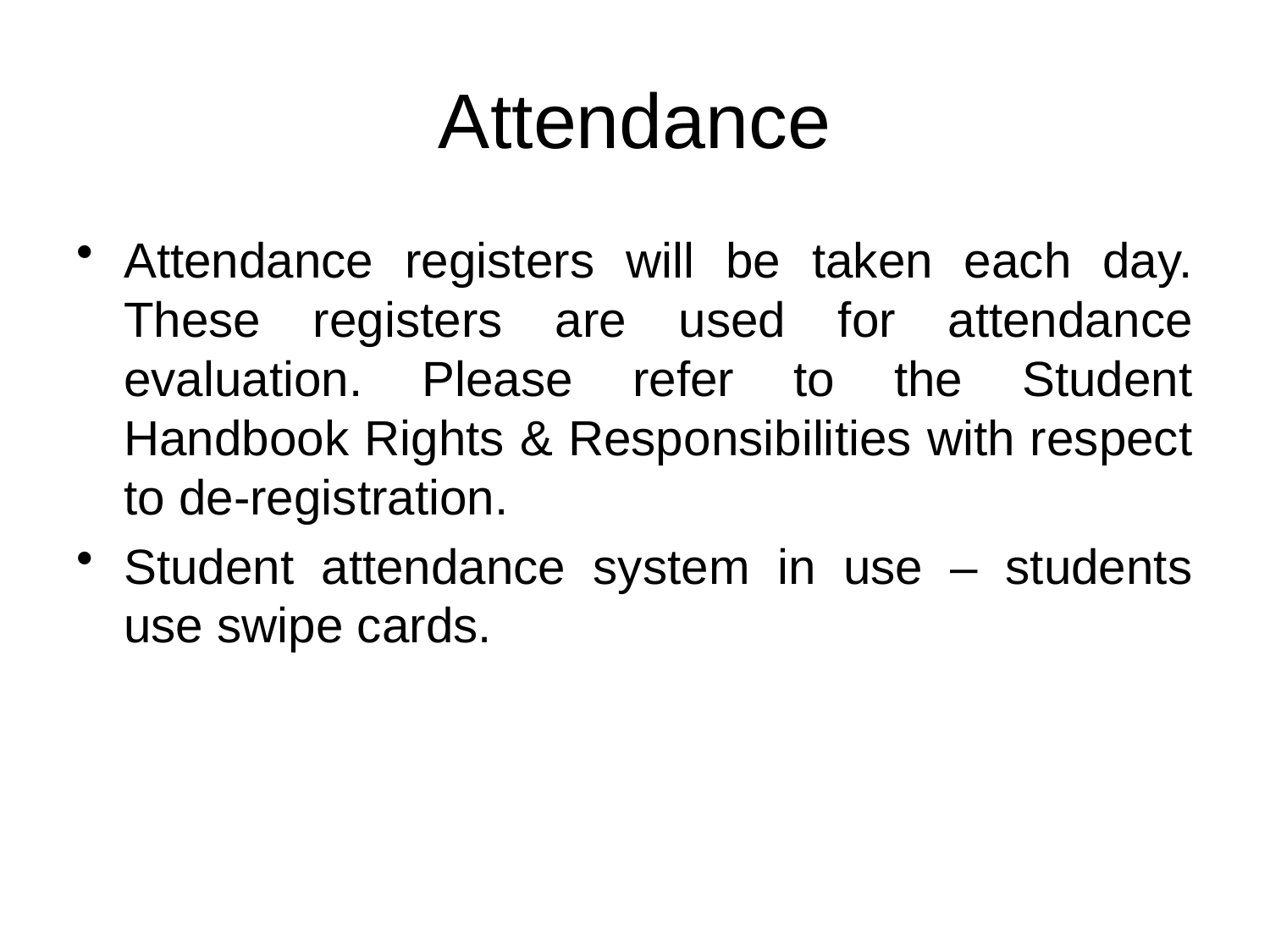

# Attendance
Attendance registers will be taken each day. These registers are used for attendance evaluation. Please refer to the Student Handbook Rights & Responsibilities with respect to de-registration.
Student attendance system in use – students use swipe cards.